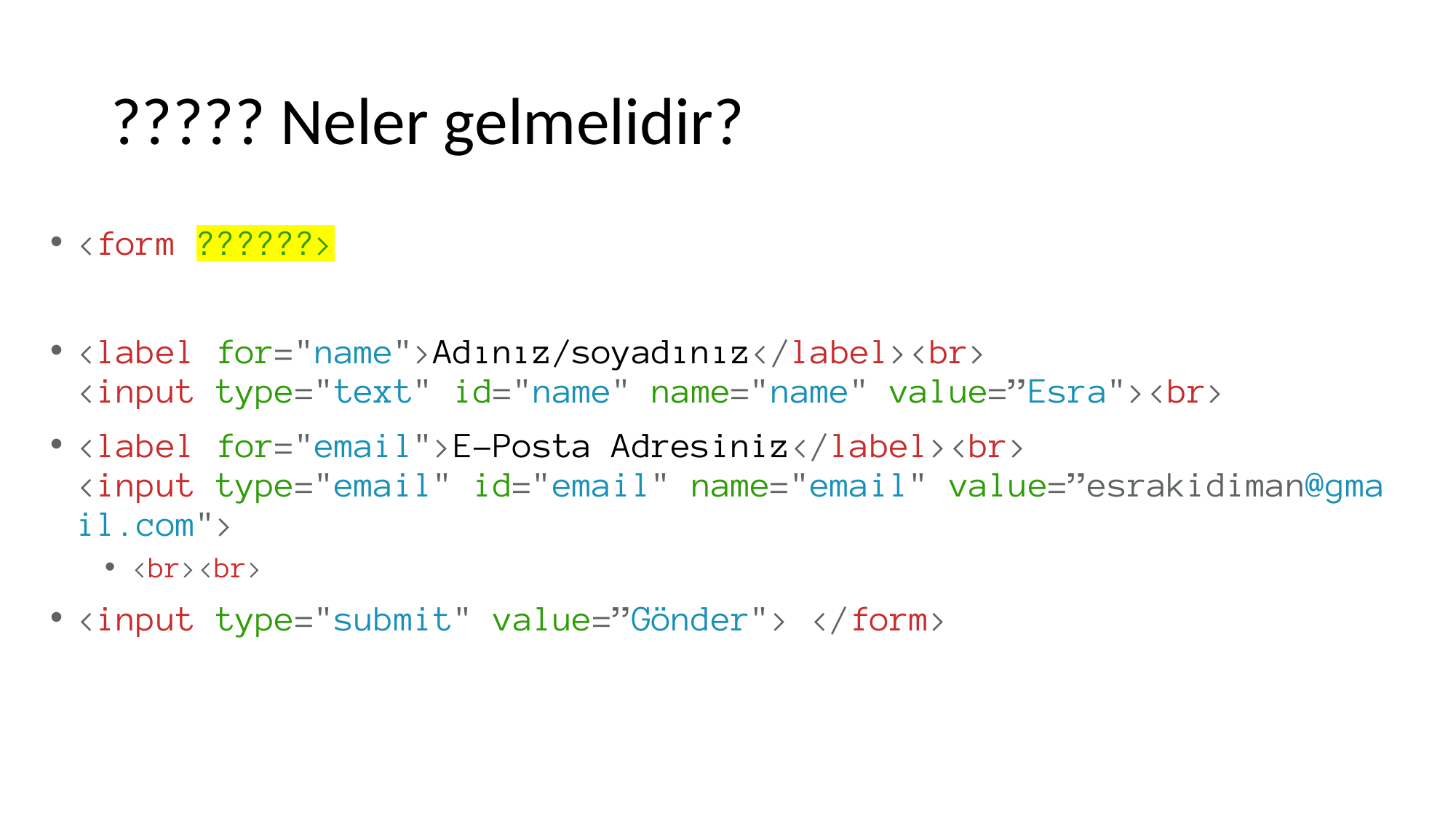

# ????? Neler gelmelidir?
<form ??????>

<label for="name">Adınız/soyadınız</label><br> <input type="text" id="name" name="name" value=”Esra"><br>
<label for="email">E-Posta Adresiniz</label><br> <input type="email" id="email" name="email" value=”esrakidiman@gmail.com">
<br><br>
<input type="submit" value=”Gönder"> </form>